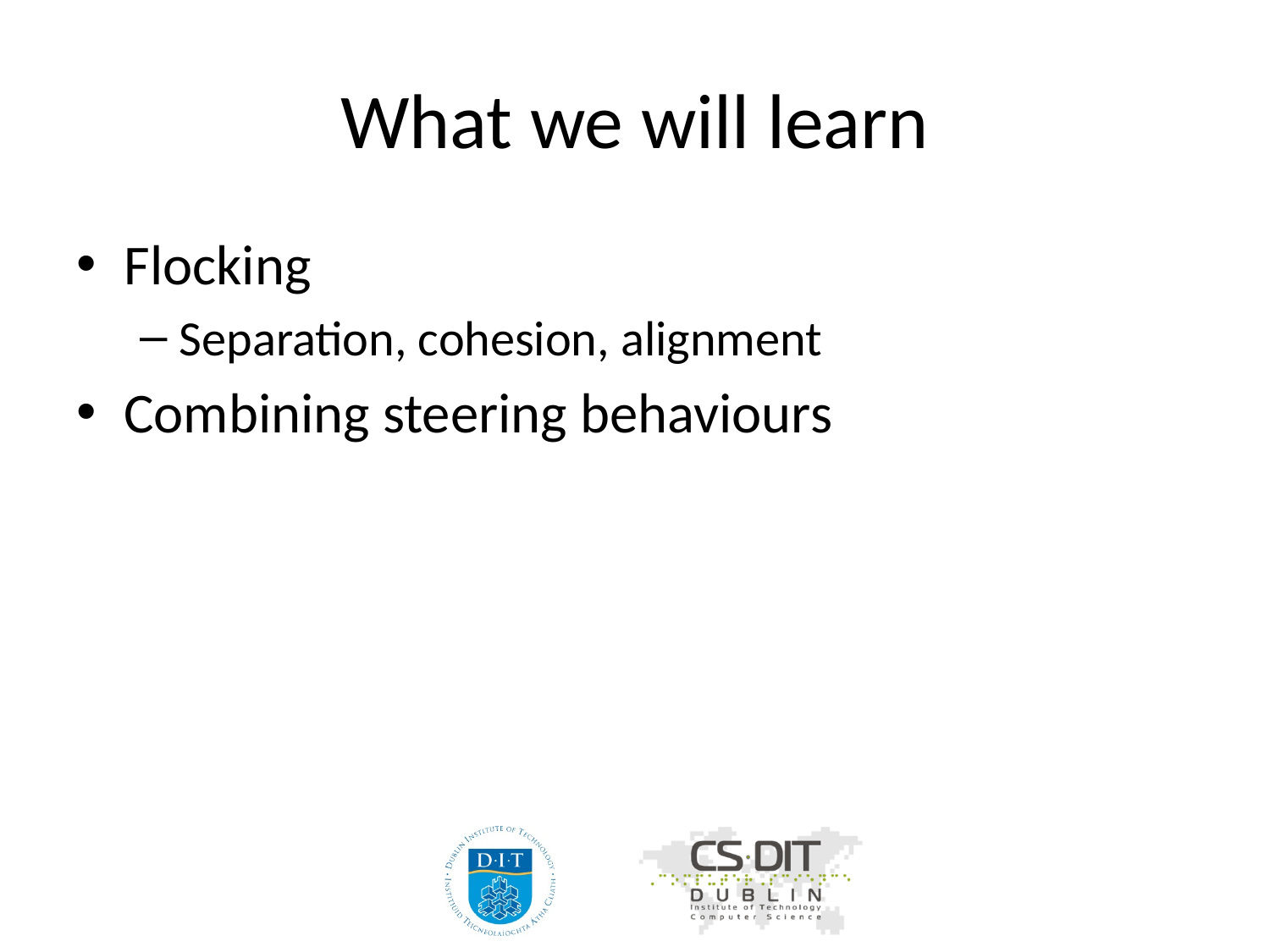

# What we will learn
Flocking
Separation, cohesion, alignment
Combining steering behaviours